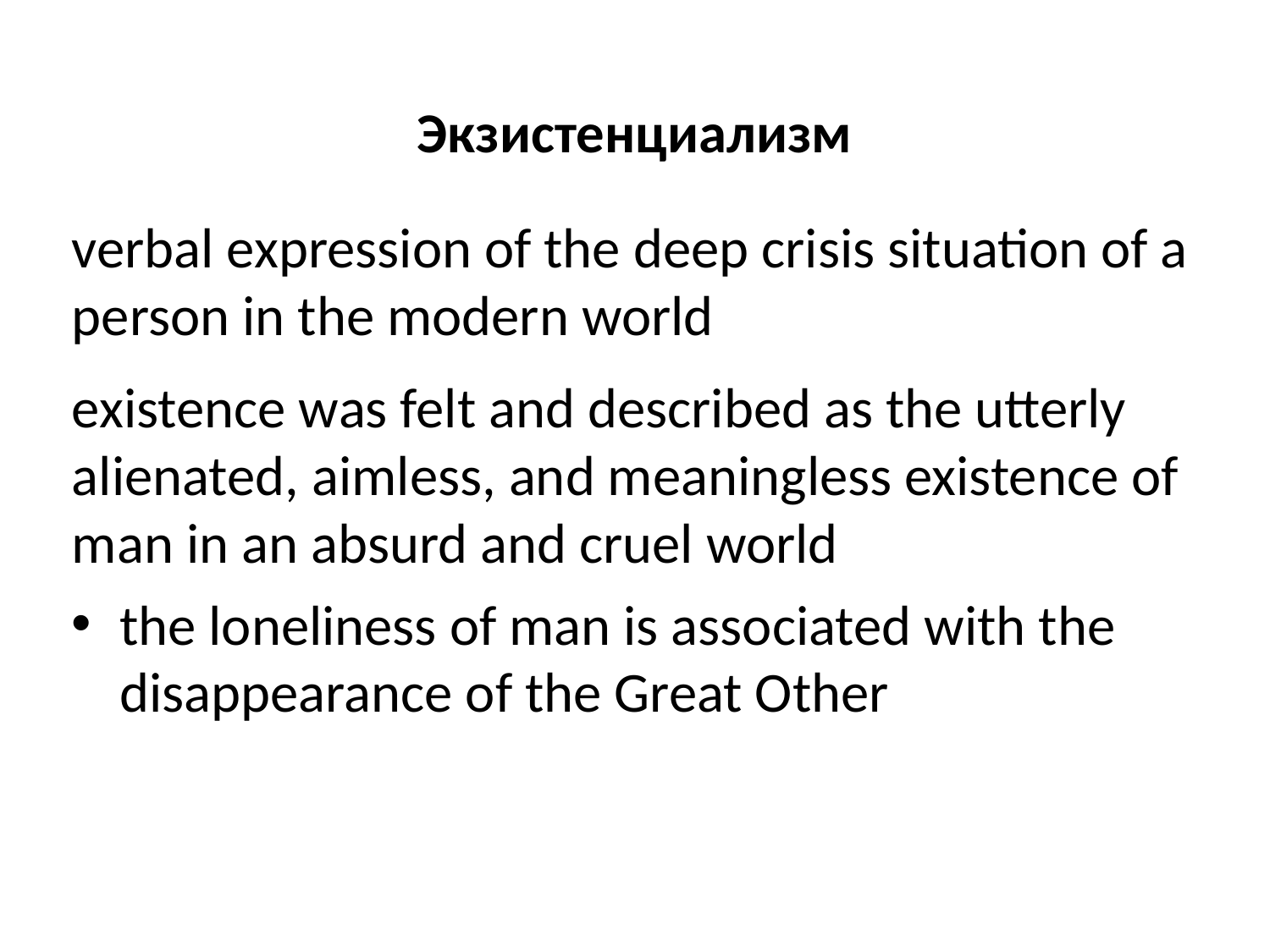

# Экзистенциализм
annasuvorova.wordpress.com
verbal expression of the deep crisis situation of a person in the modern world
existence was felt and described as the utterly alienated, aimless, and meaningless existence of man in an absurd and cruel world
the loneliness of man is associated with the disappearance of the Great Other